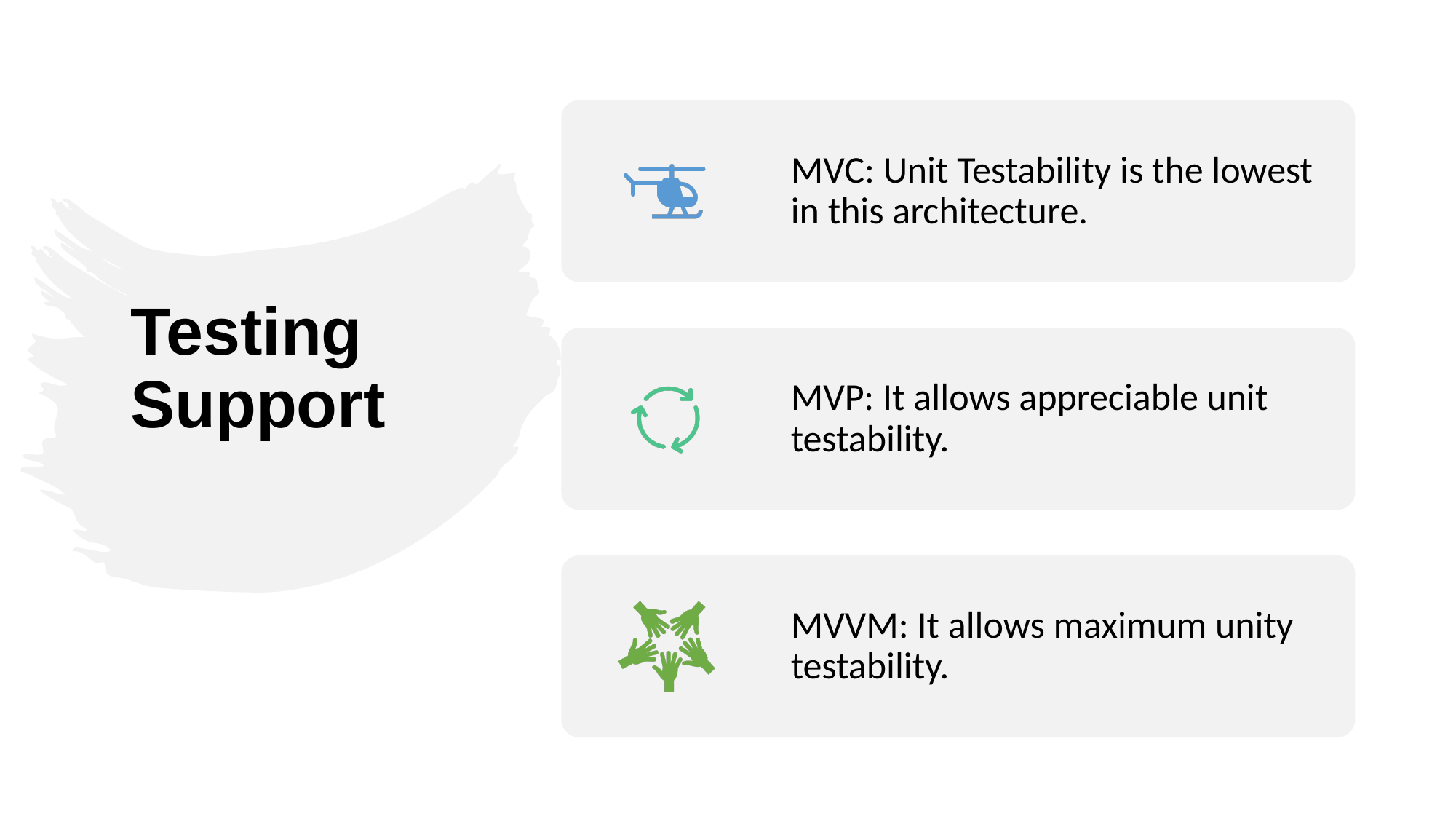

# Testing Support
MVC: Unit Testability is the lowest in this architecture.
MVP: It allows appreciable unit testability.
MVVM: It allows maximum unity testability.